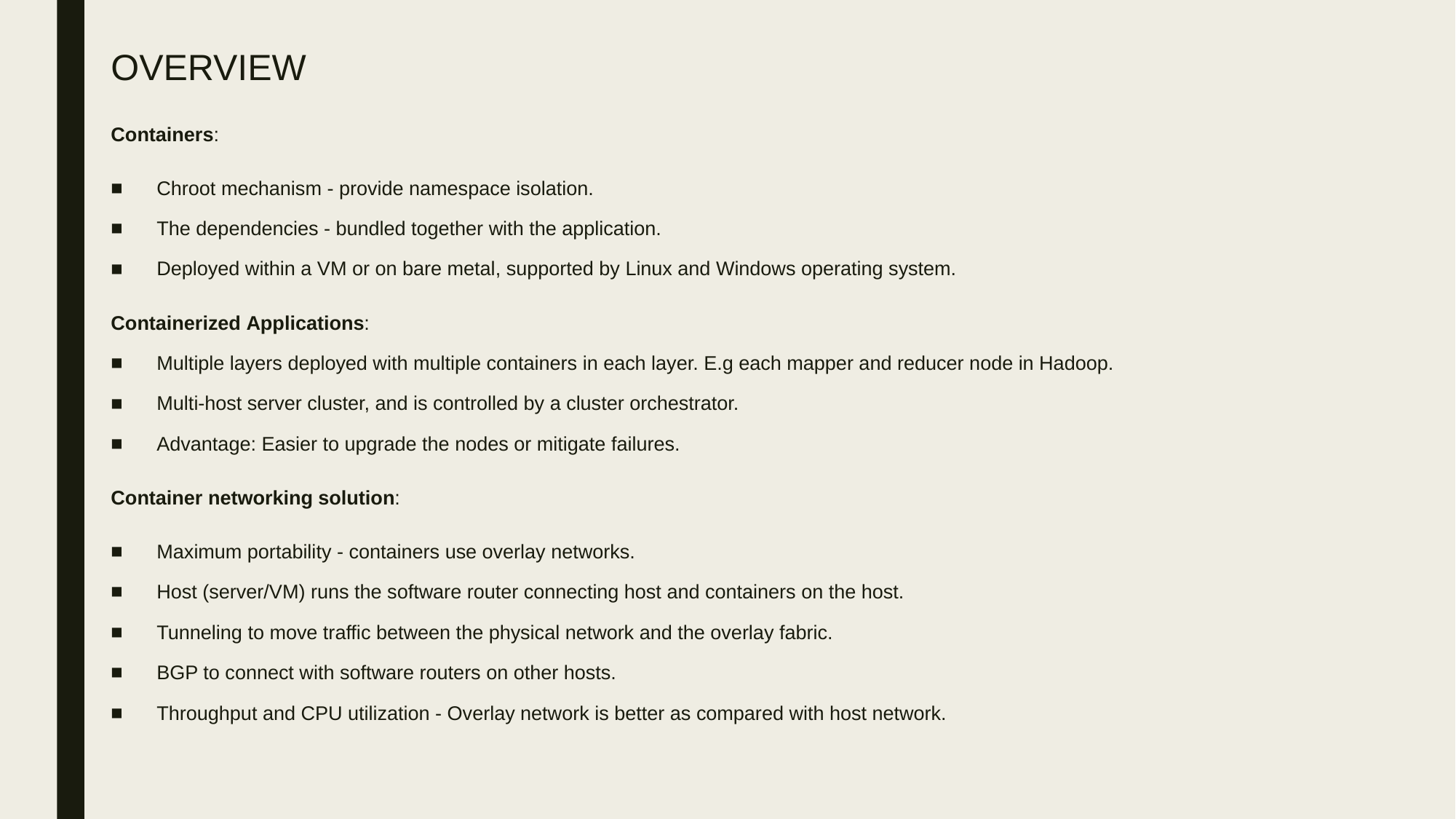

# OVERVIEW
Containers:
Chroot mechanism - provide namespace isolation.
The dependencies - bundled together with the application.
Deployed within a VM or on bare metal, supported by Linux and Windows operating system.
Containerized Applications:
Multiple layers deployed with multiple containers in each layer. E.g each mapper and reducer node in Hadoop.
Multi-host server cluster, and is controlled by a cluster orchestrator.
Advantage: Easier to upgrade the nodes or mitigate failures.
Container networking solution:
Maximum portability - containers use overlay networks.
Host (server/VM) runs the software router connecting host and containers on the host.
Tunneling to move traffic between the physical network and the overlay fabric.
BGP to connect with software routers on other hosts.
Throughput and CPU utilization - Overlay network is better as compared with host network.